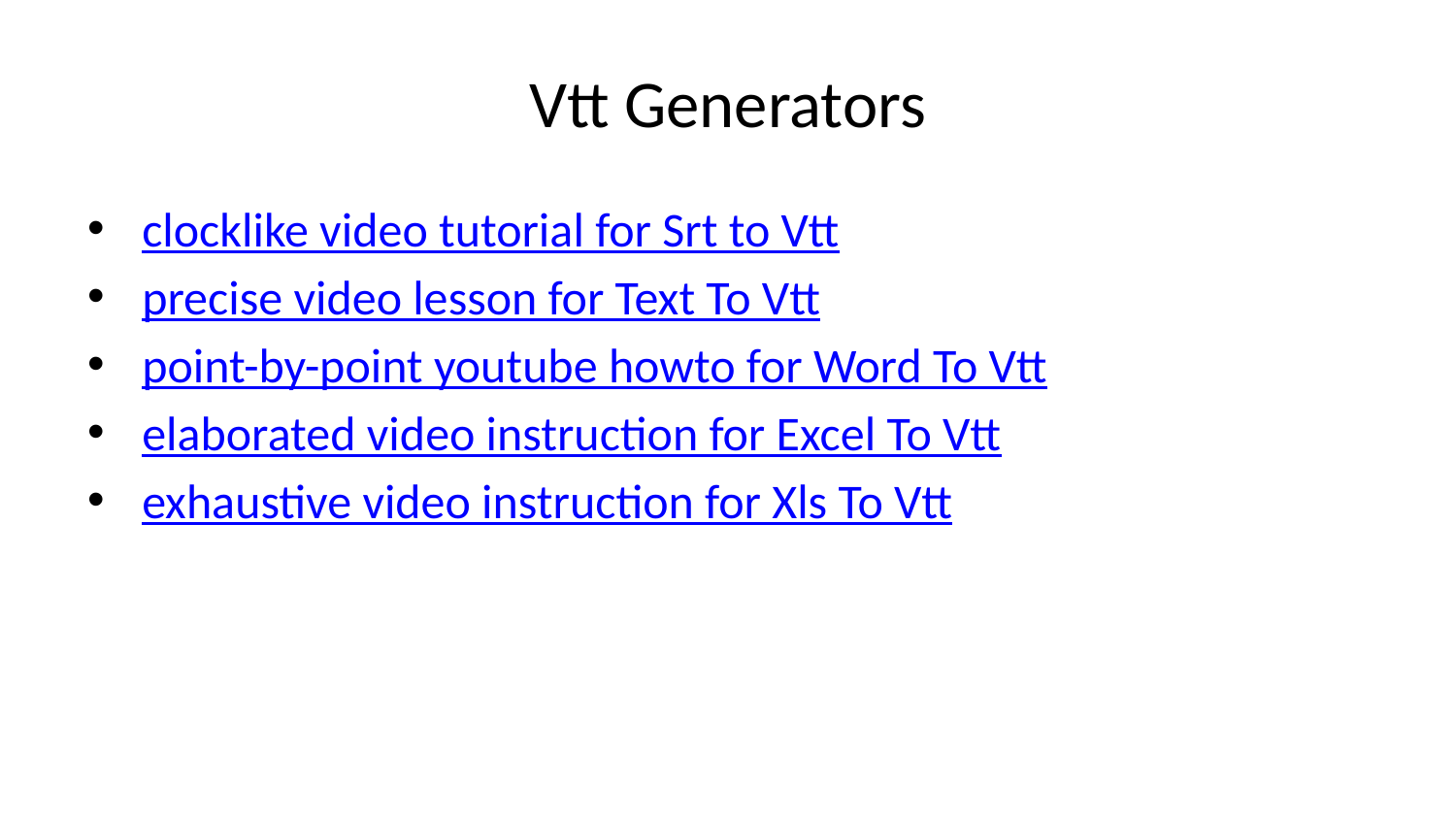

# Vtt Generators
clocklike video tutorial for Srt to Vtt
precise video lesson for Text To Vtt
point-by-point youtube howto for Word To Vtt
elaborated video instruction for Excel To Vtt
exhaustive video instruction for Xls To Vtt